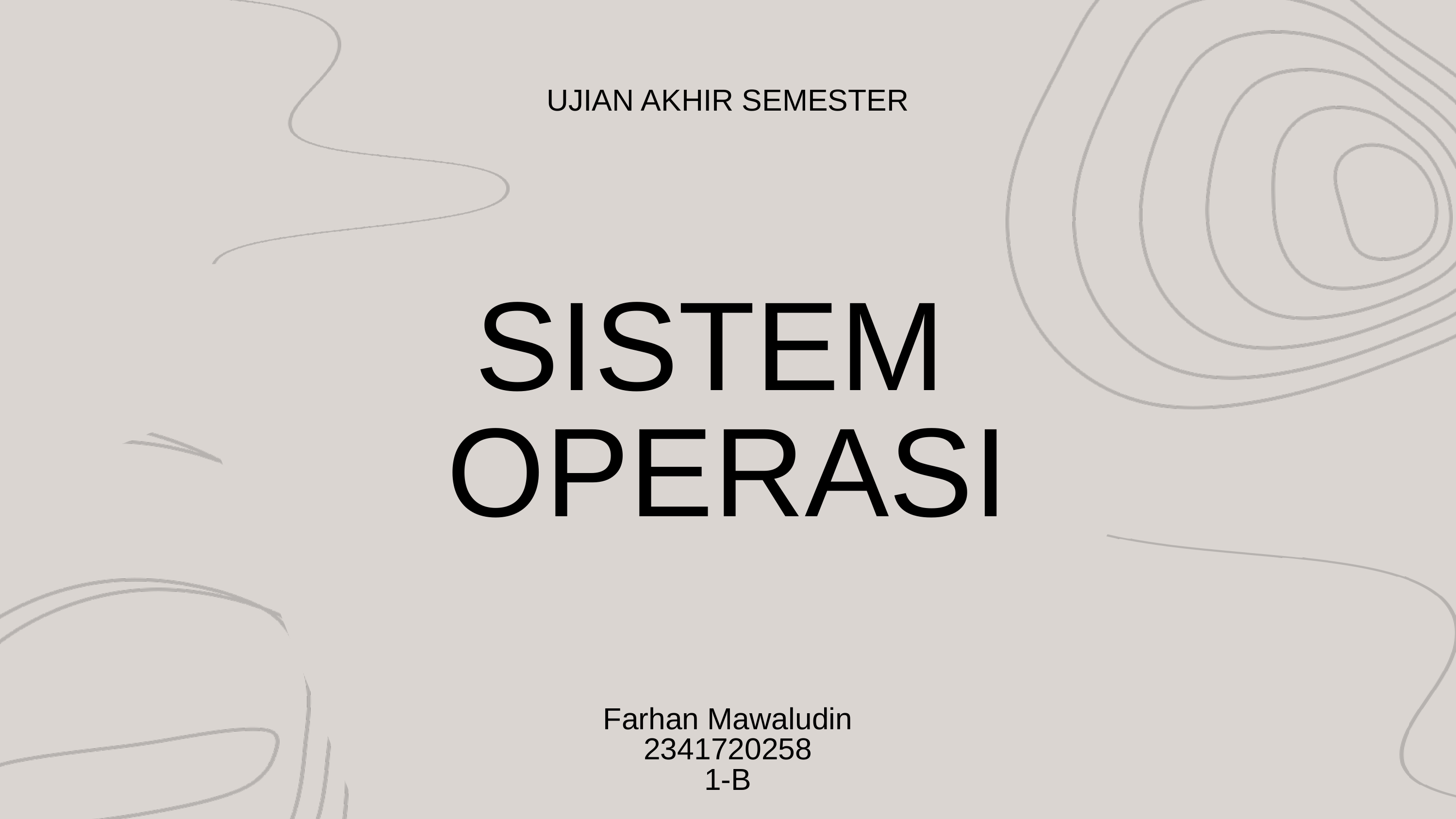

UJIAN AKHIR SEMESTER
SISTEM
OPERASI

Farhan Mawaludin
2341720258
1-B